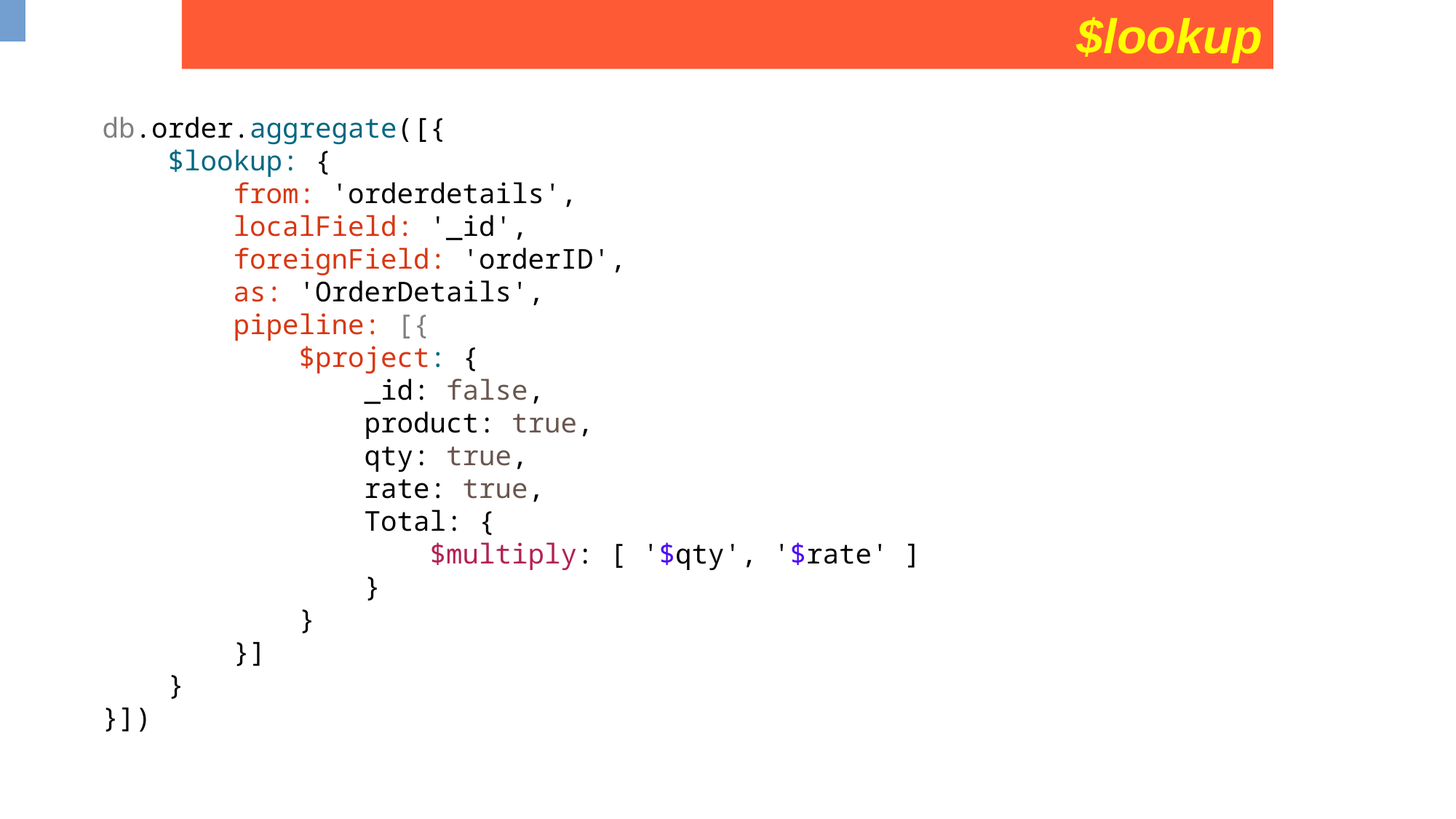

$lookup
db.order.aggregate([{
    $lookup: {
        from: 'orderdetails',
        localField: '_id',
        foreignField: 'orderID',
        as: 'OrderDetails',
        pipeline: [{
            $project: {
                _id: false,
                product: true,
                qty: true,
                rate: true,
                Total: {
                    $multiply: [ '$qty', '$rate' ]
                }
            }
        }]
    }
}])